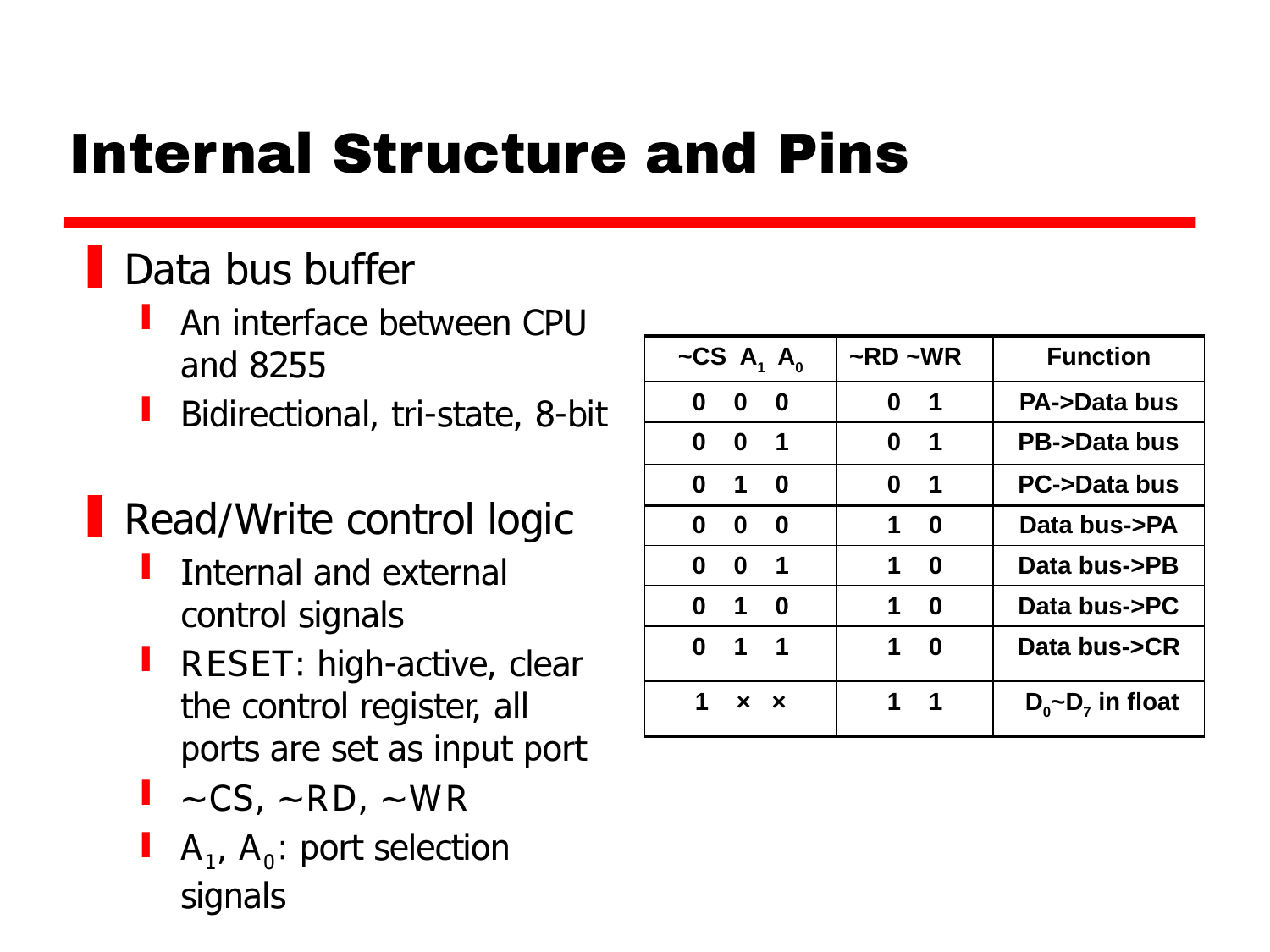

# Internal Structure and Pins
Data bus buffer
An interface between CPU and 8255
Bidirectional, tri-state, 8-bit

Read/Write control logic
Internal and external control signals
RESET: high-active, clear the control register, all ports are set as input port
~CS, ~RD, ~WR
A1, A0: port selection signals
| ~CS A1 A0 | ~RD ~WR | Function |
| --- | --- | --- |
| 0 0 0 | 0 1 | PA->Data bus |
| 0 0 1 | 0 1 | PB->Data bus |
| 0 1 0 | 0 1 | PC->Data bus |
| 0 0 0 | 1 0 | Data bus->PA |
| 0 0 1 | 1 0 | Data bus->PB |
| 0 1 0 | 1 0 | Data bus->PC |
| 0 1 1 | 1 0 | Data bus->CR |
| 1 × × | 1 1 | D0~D7 in float |